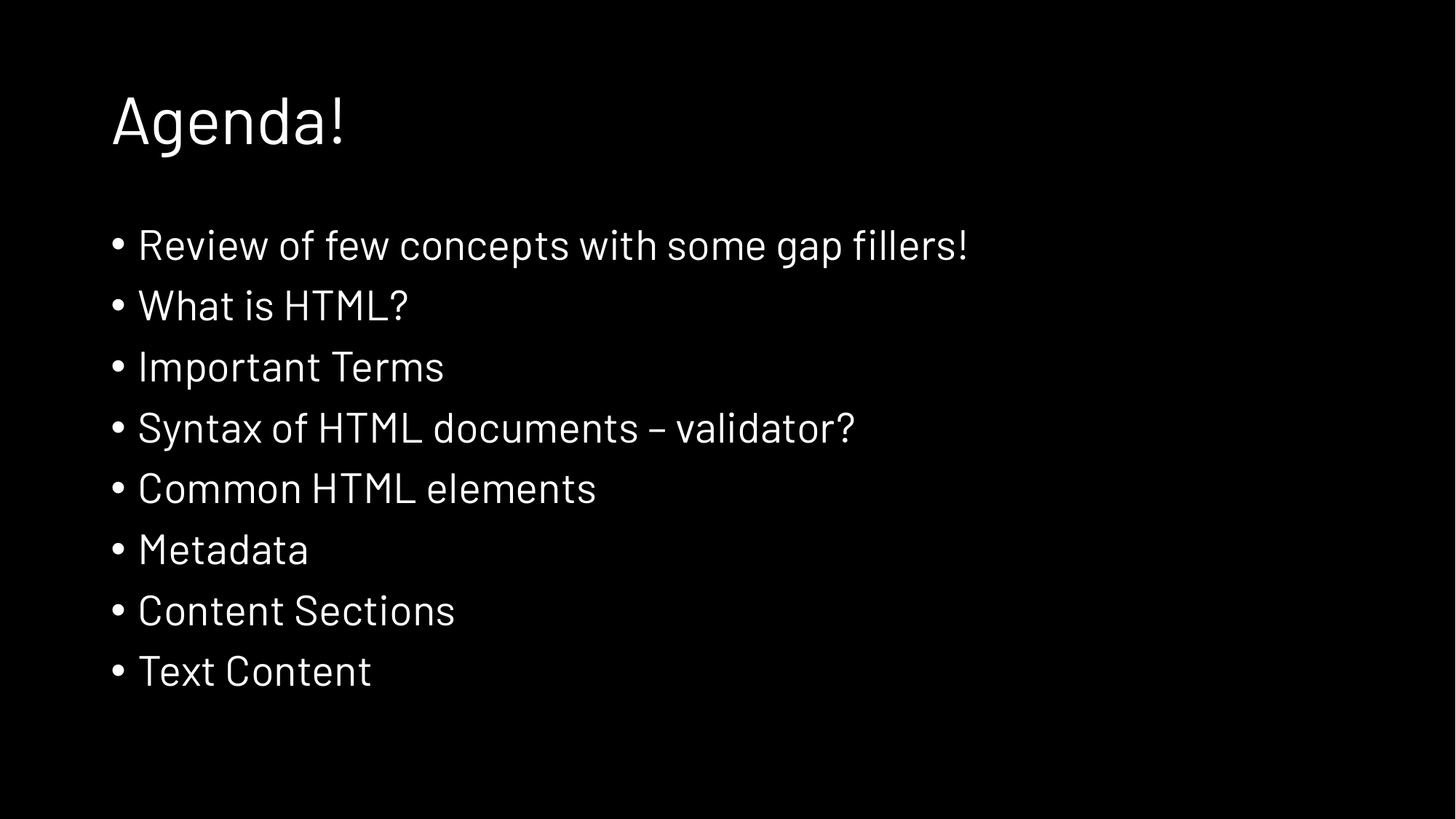

# Agenda!
Review of few concepts with some gap fillers!
What is HTML?
Important Terms
Syntax of HTML documents – validator?
Common HTML elements
Metadata
Content Sections
Text Content